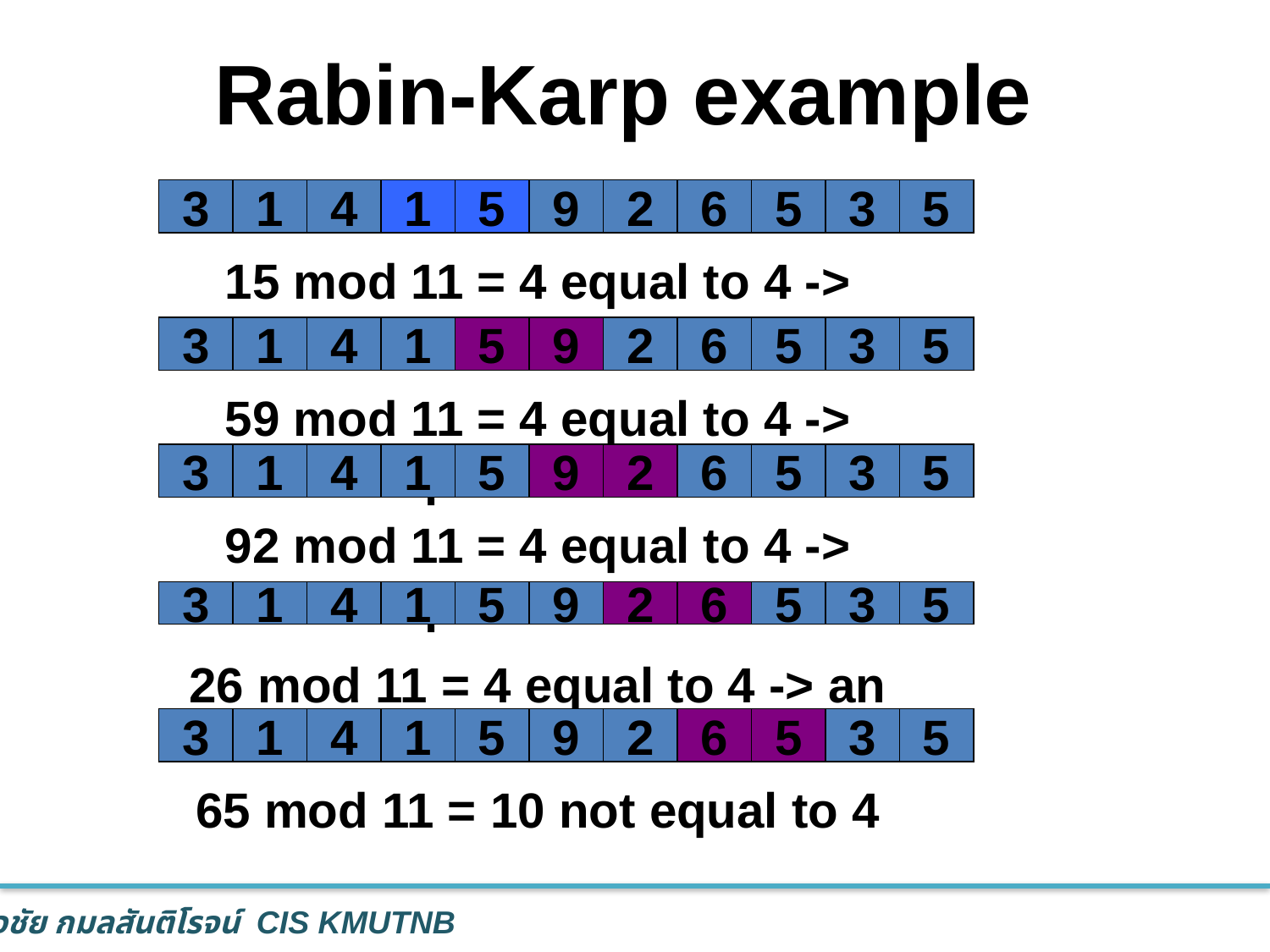

# Rabin-Karp example
3
1
4
1
5
9
2
6
5
3
5
15 mod 11 = 4 equal to 4 -> spurious hit
3
1
4
1
5
9
2
6
5
3
5
59 mod 11 = 4 equal to 4 -> spurious hit
3
1
4
1
5
9
2
6
5
3
5
92 mod 11 = 4 equal to 4 -> spurious hit
3
1
4
1
5
9
2
6
5
3
5
26 mod 11 = 4 equal to 4 -> an exact match!!
3
1
4
1
5
9
2
6
5
3
5
65 mod 11 = 10 not equal to 4